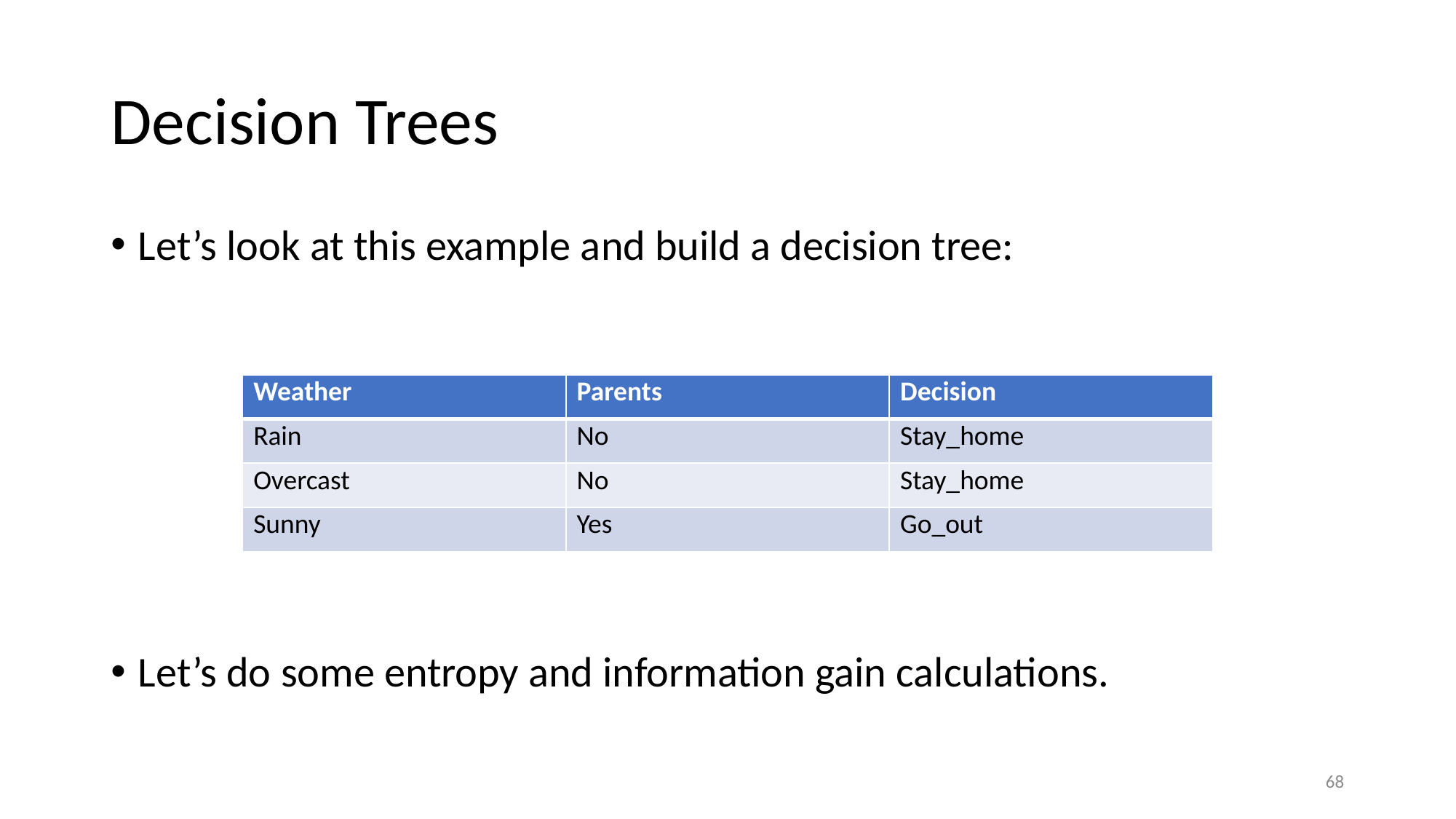

# Decision Trees
Let’s look at this example and build a decision tree:

Let’s do some entropy and information gain calculations.
| Weather | Parents | Decision |
| --- | --- | --- |
| Rain | No | Stay\_home |
| Overcast | No | Stay\_home |
| Sunny | Yes | Go\_out |
68